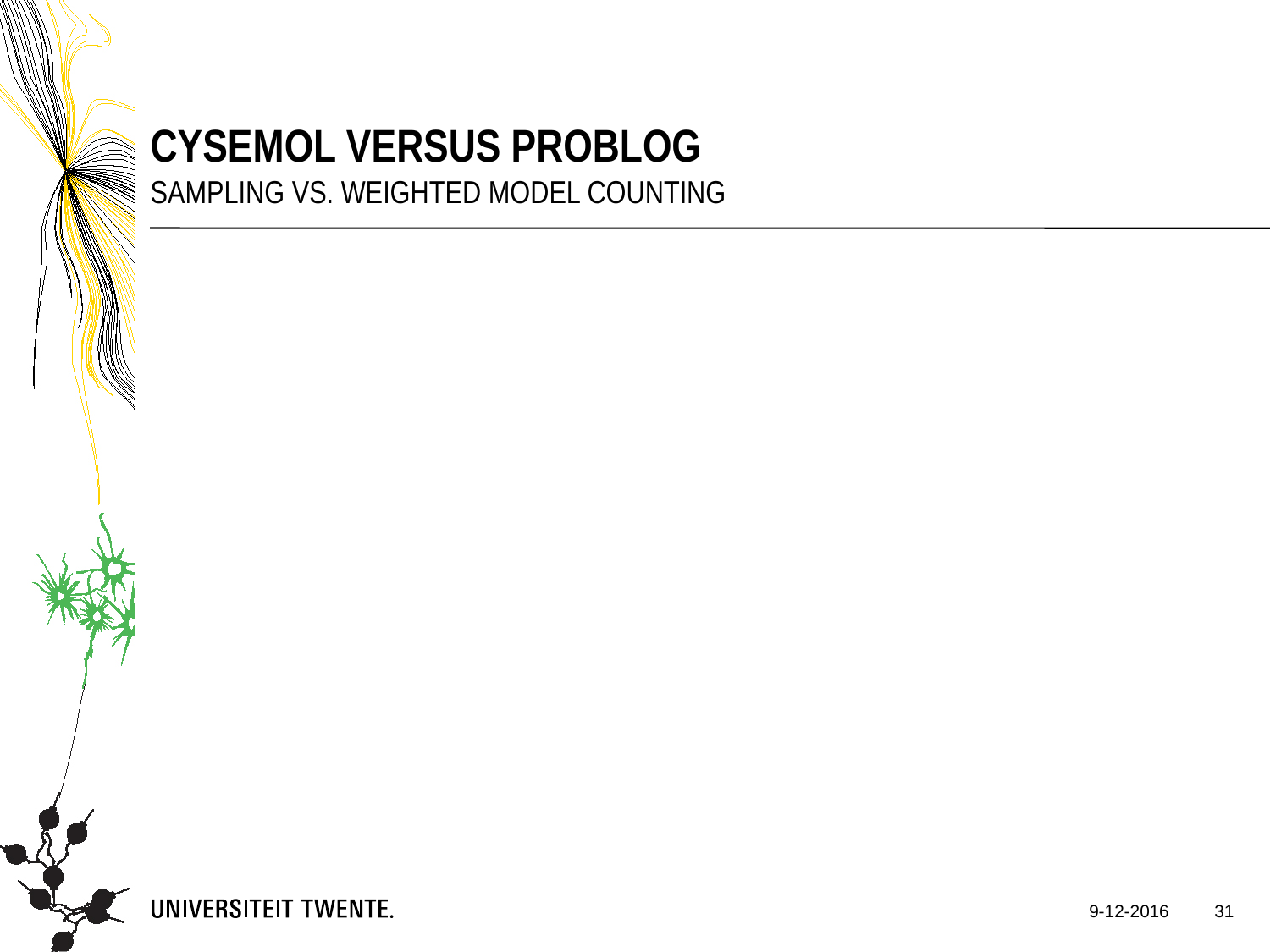

CySeMoL versus ProbLog
Sampling Vs. Weighted Model Counting

31
9-12-2016